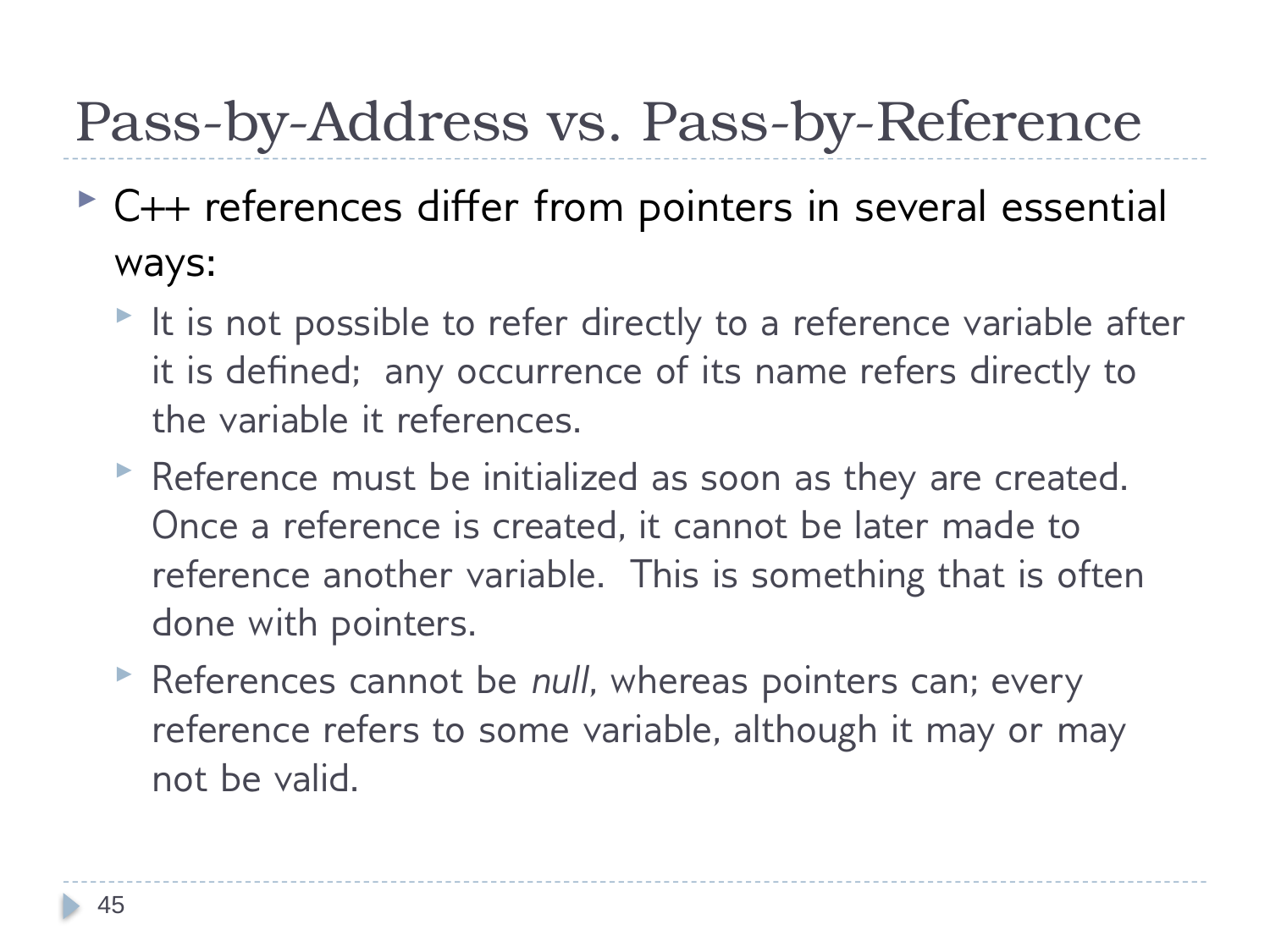

# Pass-by-Address vs. Pass-by-Reference
C++ references differ from pointers in several essential ways:
It is not possible to refer directly to a reference variable after it is defined;  any occurrence of its name refers directly to the variable it references.
Reference must be initialized as soon as they are created. Once a reference is created, it cannot be later made to reference another variable.  This is something that is often done with pointers.
References cannot be null, whereas pointers can; every reference refers to some variable, although it may or may not be valid.
45